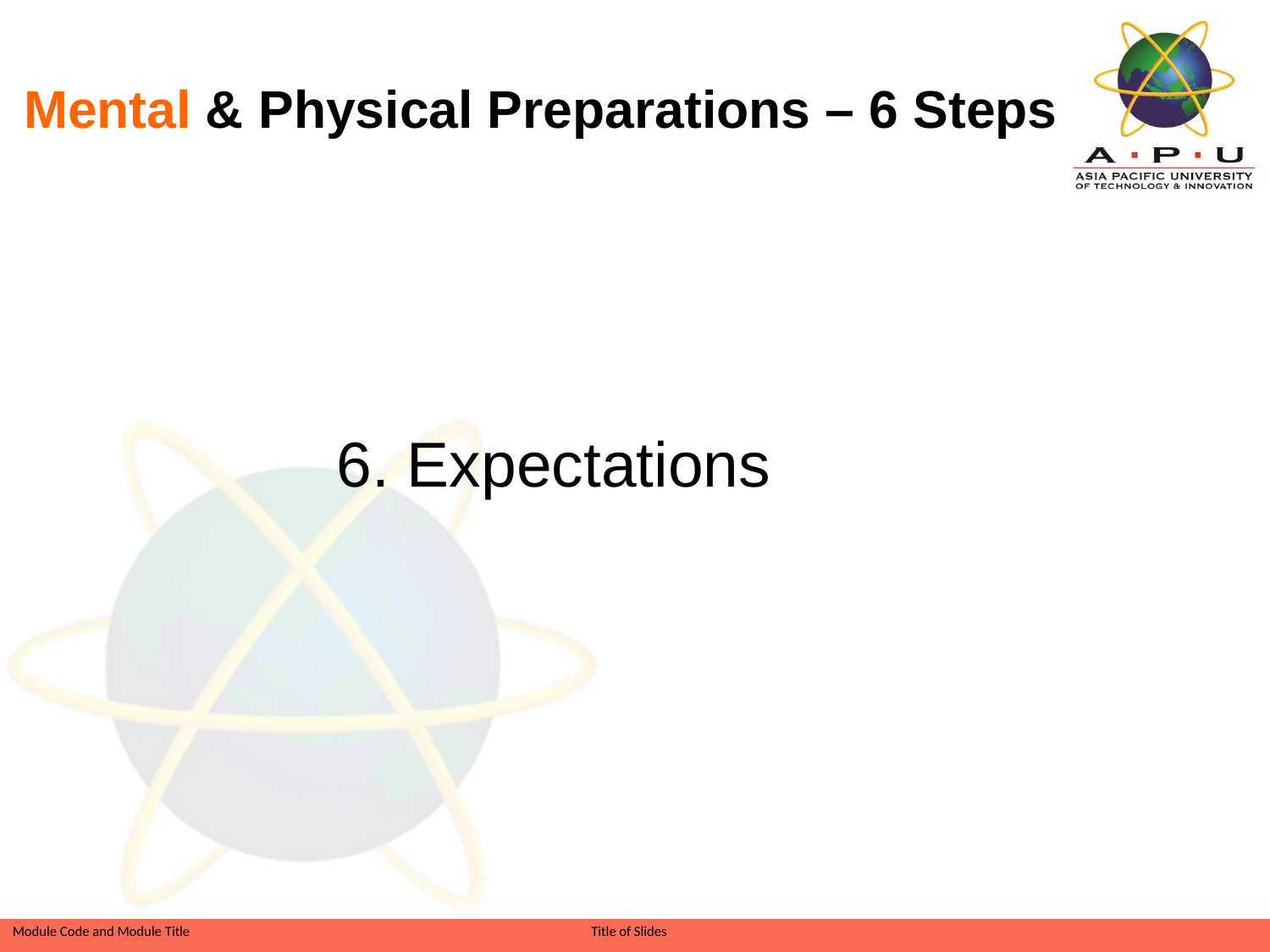

# Mental & Physical Preparations – 6 Steps
6. Expectations
Slide 21 of 26